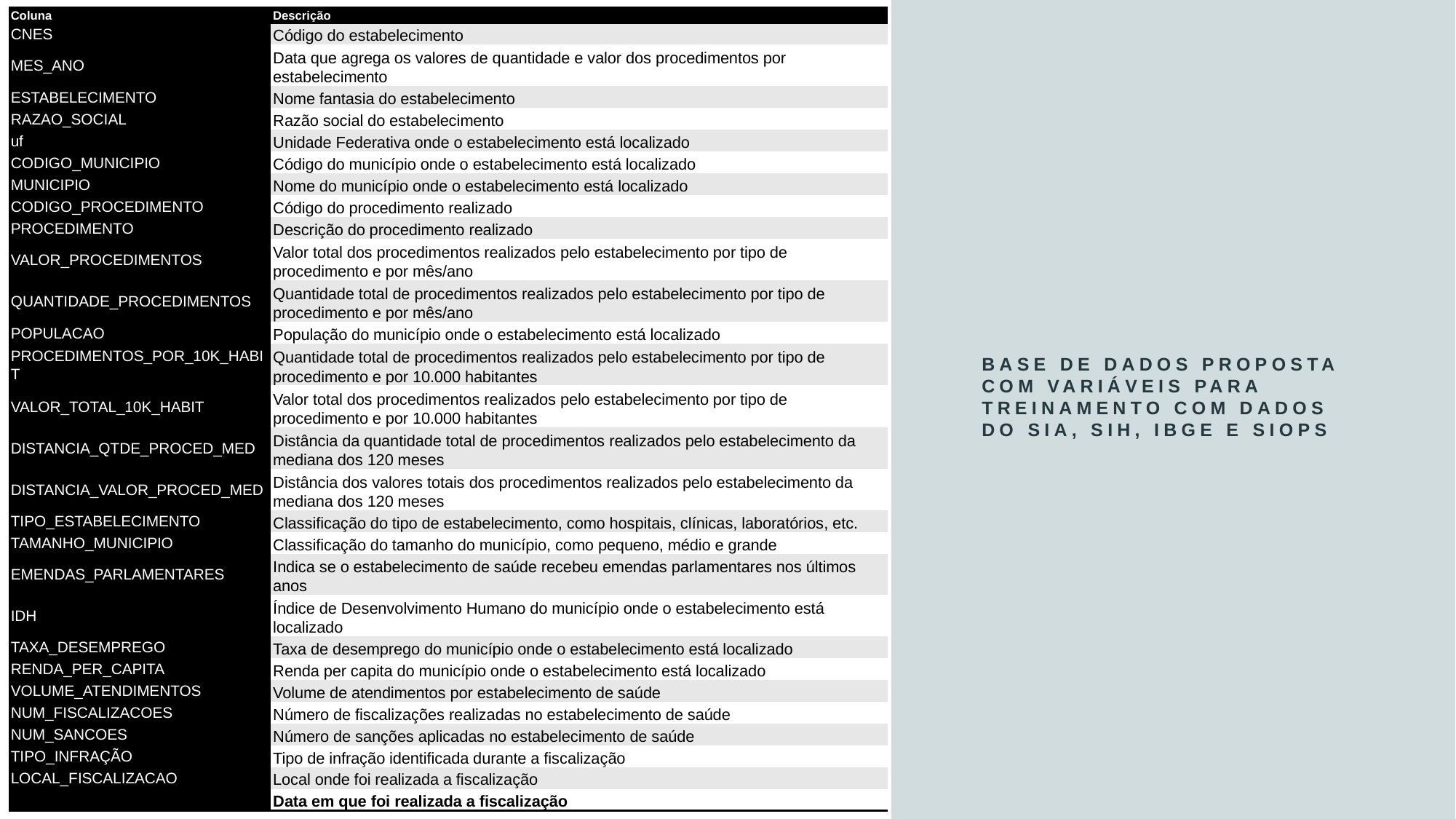

| Coluna | Descrição |
| --- | --- |
| CNES | Código do estabelecimento |
| MES\_ANO | Data que agrega os valores de quantidade e valor dos procedimentos por estabelecimento |
| ESTABELECIMENTO | Nome fantasia do estabelecimento |
| RAZAO\_SOCIAL | Razão social do estabelecimento |
| uf | Unidade Federativa onde o estabelecimento está localizado |
| CODIGO\_MUNICIPIO | Código do município onde o estabelecimento está localizado |
| MUNICIPIO | Nome do município onde o estabelecimento está localizado |
| CODIGO\_PROCEDIMENTO | Código do procedimento realizado |
| PROCEDIMENTO | Descrição do procedimento realizado |
| VALOR\_PROCEDIMENTOS | Valor total dos procedimentos realizados pelo estabelecimento por tipo de procedimento e por mês/ano |
| QUANTIDADE\_PROCEDIMENTOS | Quantidade total de procedimentos realizados pelo estabelecimento por tipo de procedimento e por mês/ano |
| POPULACAO | População do município onde o estabelecimento está localizado |
| PROCEDIMENTOS\_POR\_10K\_HABIT | Quantidade total de procedimentos realizados pelo estabelecimento por tipo de procedimento e por 10.000 habitantes |
| VALOR\_TOTAL\_10K\_HABIT | Valor total dos procedimentos realizados pelo estabelecimento por tipo de procedimento e por 10.000 habitantes |
| DISTANCIA\_QTDE\_PROCED\_MED | Distância da quantidade total de procedimentos realizados pelo estabelecimento da mediana dos 120 meses |
| DISTANCIA\_VALOR\_PROCED\_MED | Distância dos valores totais dos procedimentos realizados pelo estabelecimento da mediana dos 120 meses |
| TIPO\_ESTABELECIMENTO | Classificação do tipo de estabelecimento, como hospitais, clínicas, laboratórios, etc. |
| TAMANHO\_MUNICIPIO | Classificação do tamanho do município, como pequeno, médio e grande |
| EMENDAS\_PARLAMENTARES | Indica se o estabelecimento de saúde recebeu emendas parlamentares nos últimos anos |
| IDH | Índice de Desenvolvimento Humano do município onde o estabelecimento está localizado |
| TAXA\_DESEMPREGO | Taxa de desemprego do município onde o estabelecimento está localizado |
| RENDA\_PER\_CAPITA | Renda per capita do município onde o estabelecimento está localizado |
| VOLUME\_ATENDIMENTOS | Volume de atendimentos por estabelecimento de saúde |
| NUM\_FISCALIZACOES | Número de fiscalizações realizadas no estabelecimento de saúde |
| NUM\_SANCOES | Número de sanções aplicadas no estabelecimento de saúde |
| TIPO\_INFRAÇÃO | Tipo de infração identificada durante a fiscalização |
| LOCAL\_FISCALIZACAO | Local onde foi realizada a fiscalização |
| DATA\_FISCALIZACAO | Data em que foi realizada a fiscalização |
Base de dados proposta com variáveis para treinamento com dados do SIA, SIH, IBGE e SIOPS